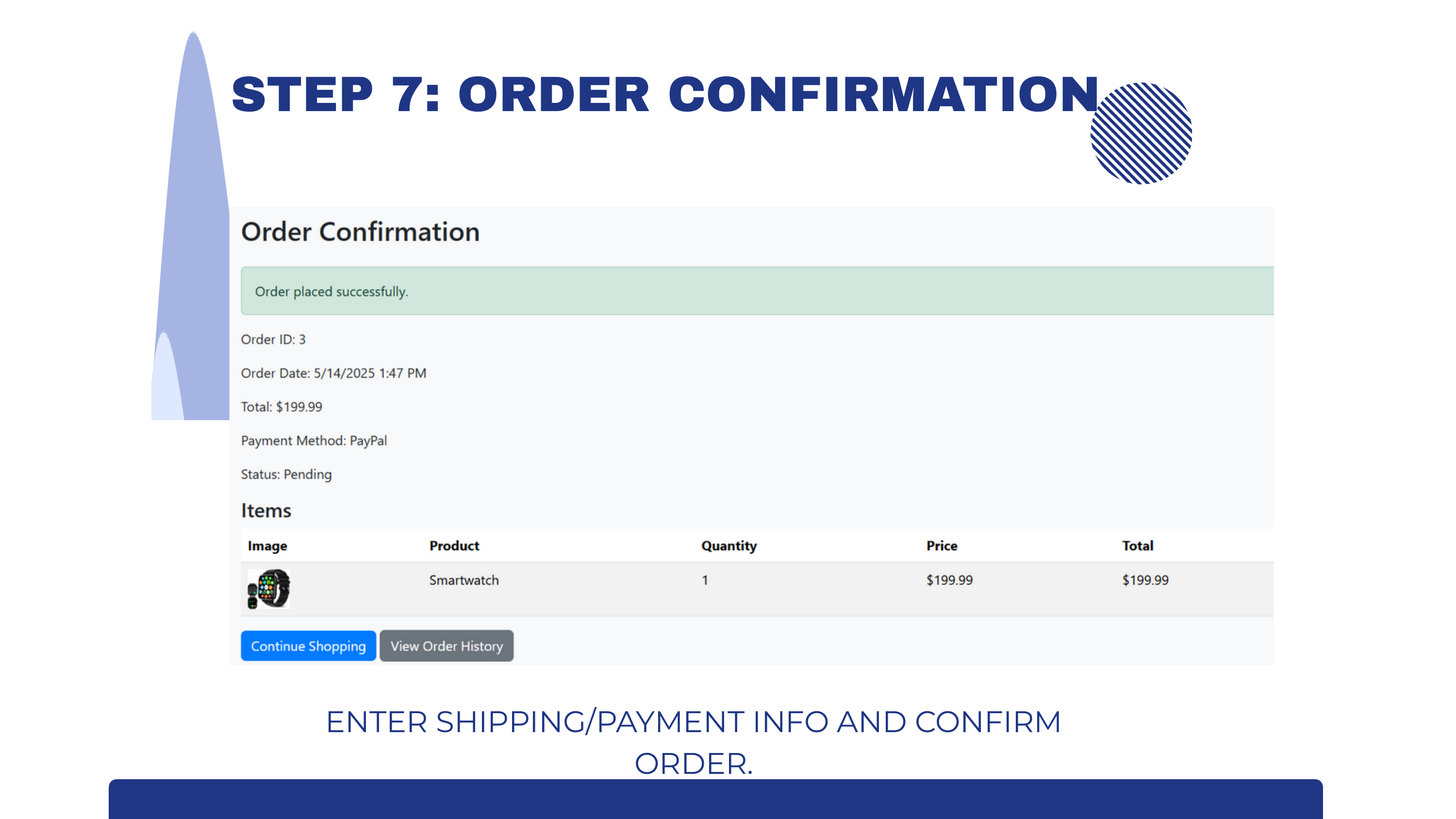

STEP 7: ORDER CONFIRMATION

ENTER SHIPPING/PAYMENT INFO AND CONFIRM ORDER.